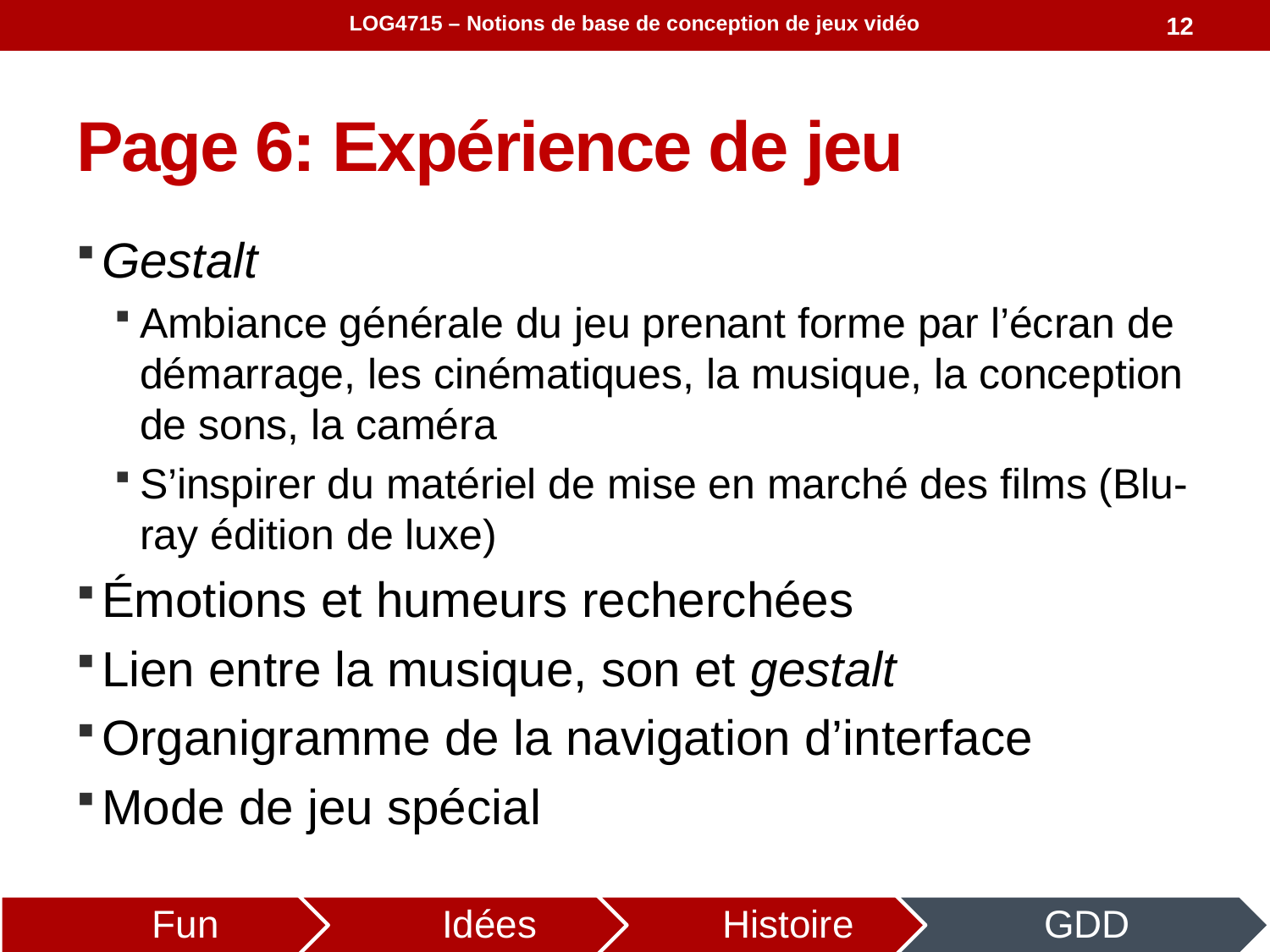

LOG4715 – Notions de base de conception de jeux vidéo
12
# Page 6: Expérience de jeu
Gestalt
Ambiance générale du jeu prenant forme par l’écran de démarrage, les cinématiques, la musique, la conception de sons, la caméra
S’inspirer du matériel de mise en marché des films (Blu-ray édition de luxe)
Émotions et humeurs recherchées
Lien entre la musique, son et gestalt
Organigramme de la navigation d’interface
Mode de jeu spécial